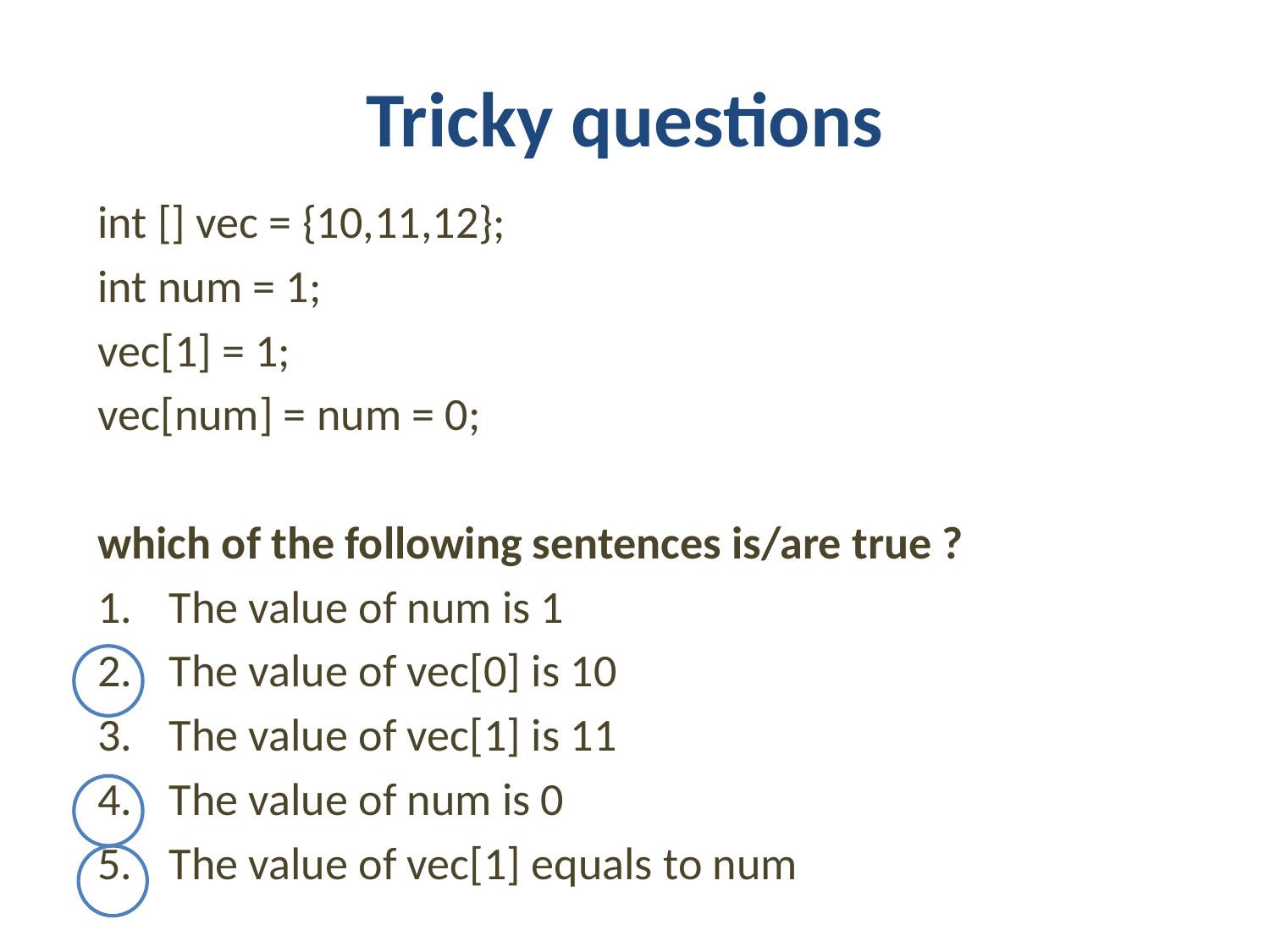

# Tricky questions
int [] vec = {10,11,12};
int num = 1;
vec[1] = 1;
vec[num] = num = 0;

which of the following sentences is/are true ?
The value of num is 1
The value of vec[0] is 10
The value of vec[1] is 11
The value of num is 0
The value of vec[1] equals to num